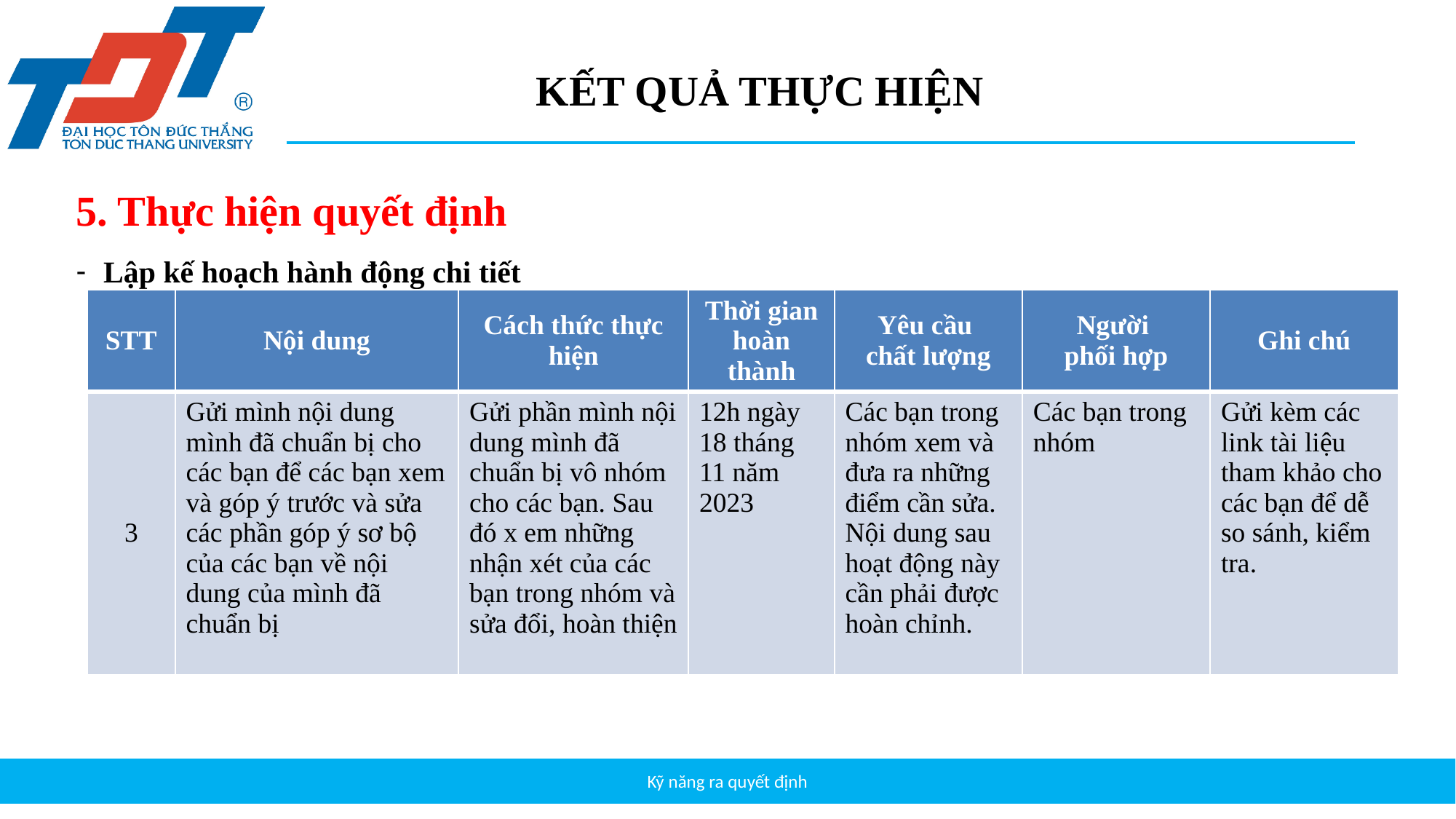

# KẾT QUẢ THỰC HIỆN
5. Thực hiện quyết định
Lập kế hoạch hành động chi tiết

| STT | Nội dung | Cách thức thực hiện | Thời gian hoàn thành | Yêu cầu chất lượng | Người phối hợp | Ghi chú |
| --- | --- | --- | --- | --- | --- | --- |
| 3 | Gửi mình nội dung mình đã chuẩn bị cho các bạn để các bạn xem và góp ý trước và sửa các phần góp ý sơ bộ của các bạn về nội dung của mình đã chuẩn bị | Gửi phần mình nội dung mình đã chuẩn bị vô nhóm cho các bạn. Sau đó x em những nhận xét của các bạn trong nhóm và sửa đổi, hoàn thiện | 12h ngày 18 tháng 11 năm 2023 | Các bạn trong nhóm xem và đưa ra những điểm cần sửa. Nội dung sau hoạt động này cần phải được hoàn chỉnh. | Các bạn trong nhóm | Gửi kèm các link tài liệu tham khảo cho các bạn để dễ so sánh, kiểm tra. |
Kỹ năng ra quyết định